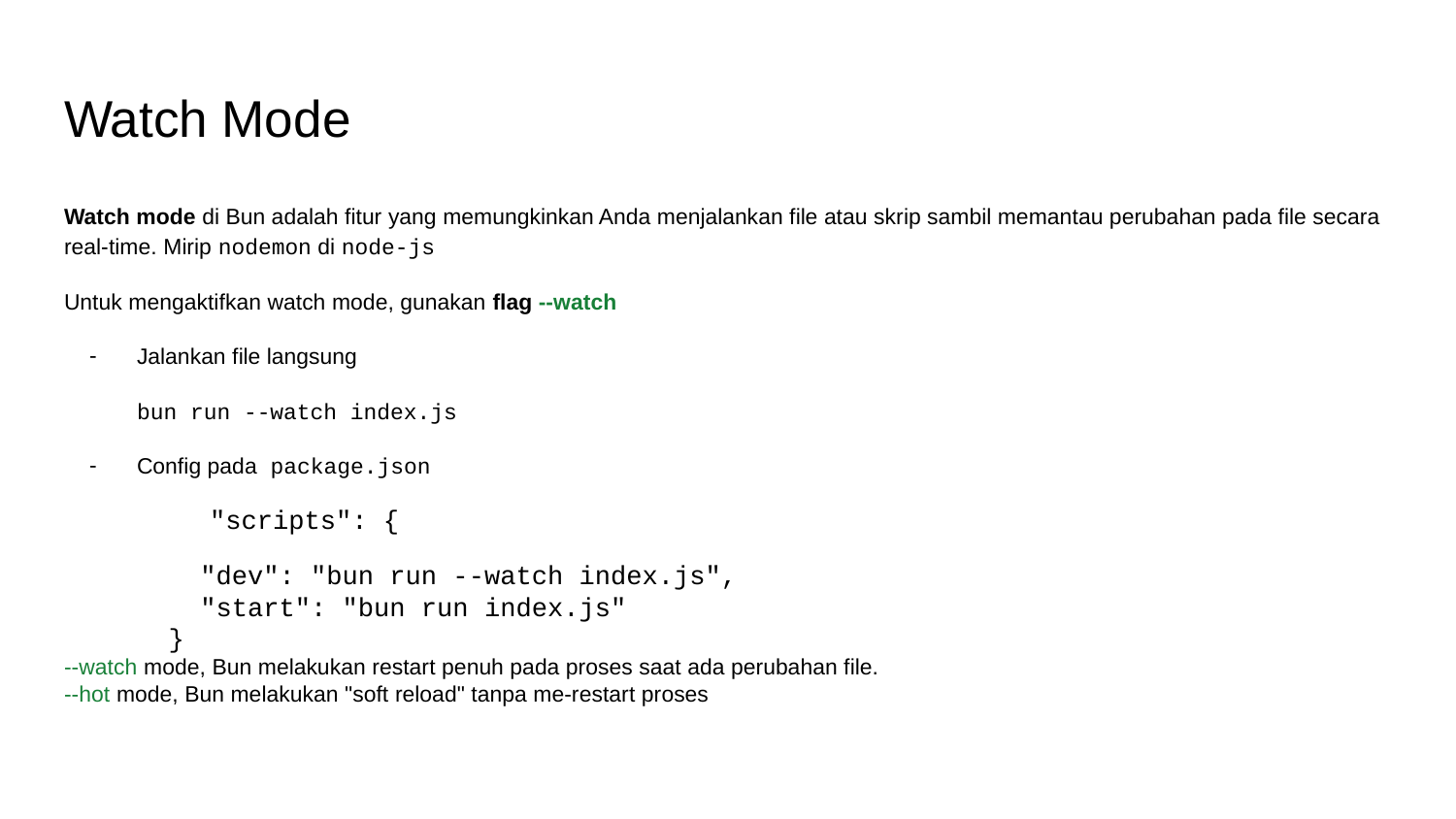

# Watch Mode
Watch mode di Bun adalah fitur yang memungkinkan Anda menjalankan file atau skrip sambil memantau perubahan pada file secara real-time. Mirip nodemon di node-js
Untuk mengaktifkan watch mode, gunakan flag --watch
Jalankan file langsung
bun run --watch index.js
Config pada package.json
	"scripts": {
    "dev": "bun run --watch index.js",
    "start": "bun run index.js"
  }
--watch mode, Bun melakukan restart penuh pada proses saat ada perubahan file.
--hot mode, Bun melakukan "soft reload" tanpa me-restart proses